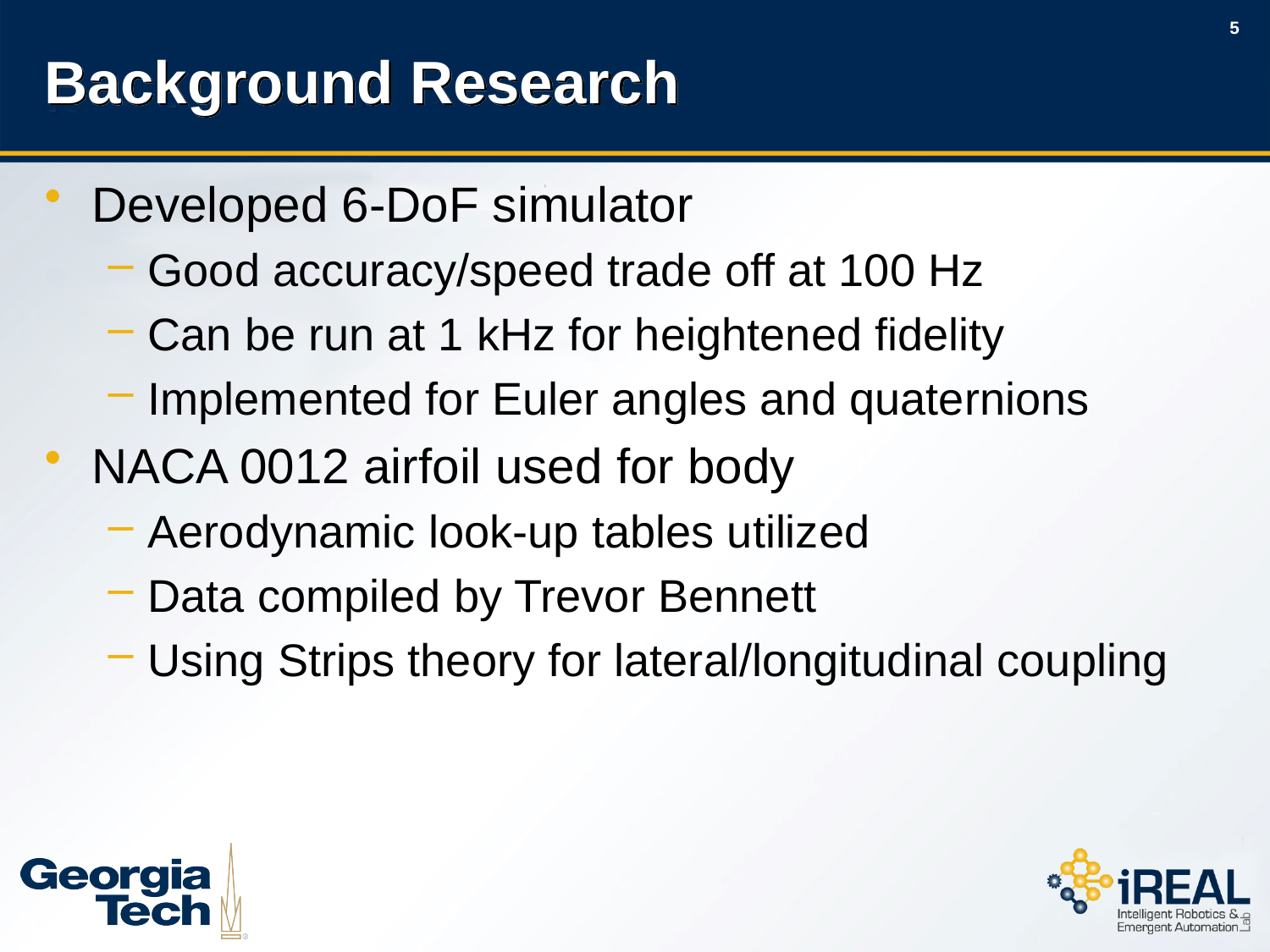

# Background Research
Developed 6-DoF simulator
Good accuracy/speed trade off at 100 Hz
Can be run at 1 kHz for heightened fidelity
Implemented for Euler angles and quaternions
NACA 0012 airfoil used for body
Aerodynamic look-up tables utilized
Data compiled by Trevor Bennett
Using Strips theory for lateral/longitudinal coupling